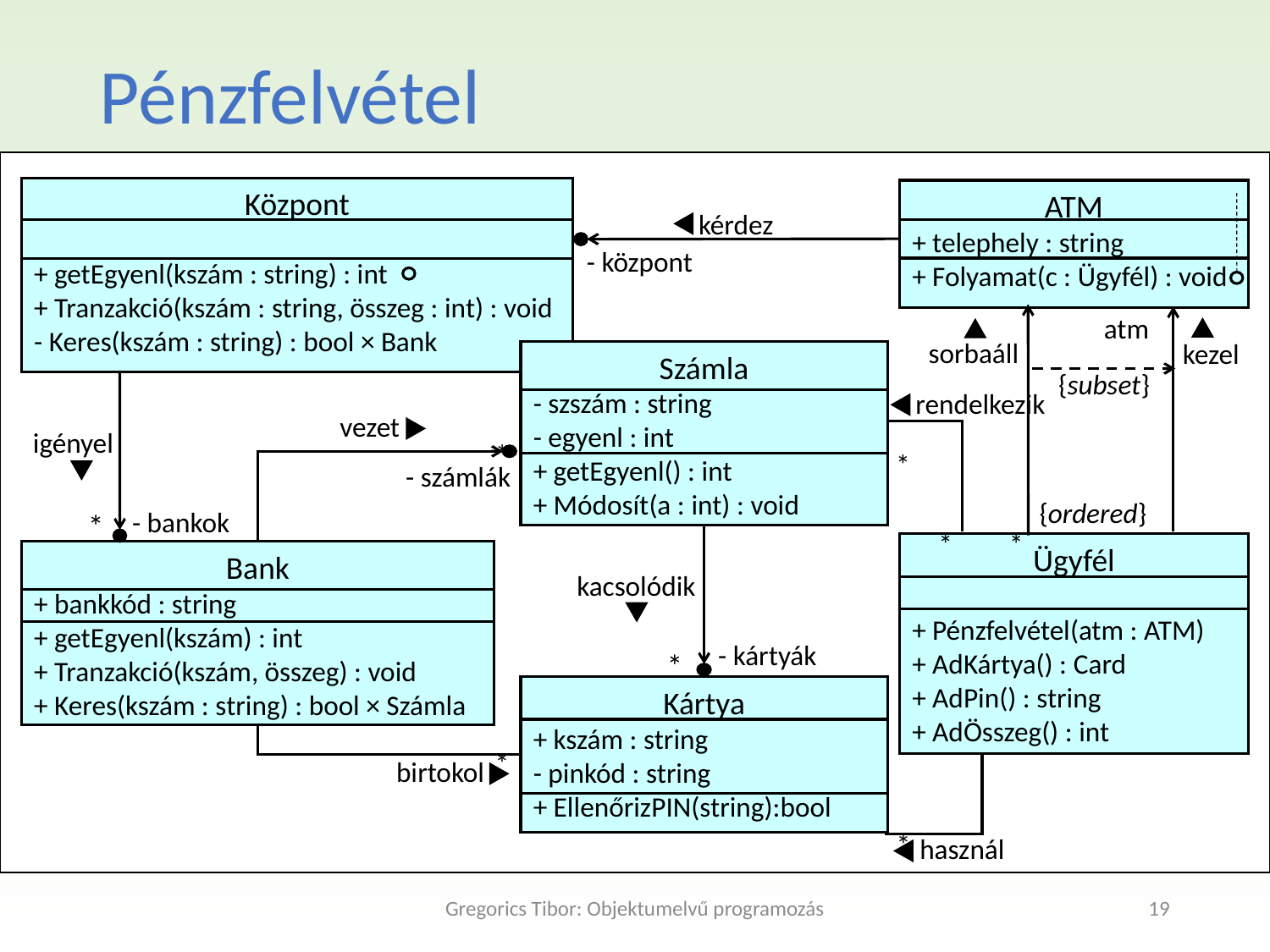

Pénzfelvétel

Központ

+ getEgyenl(kszám : string) : int
+ Tranzakció(kszám : string, összeg : int) : void
- Keres(kszám : string) : bool × Bank
ATM
+ telephely : string
+ Folyamat(c : Ügyfél) : void
kérdez

- központ

atm

sorbaáll
kezel
Számla
- szszám : string
- egyenl : int
+ getEgyenl() : int
+ Módosít(a : int) : void
{subset}
rendelkezik

vezet
*
*
igényel

- számlák

{ordered}
*
*
- bankok
*

Ügyfél

+ Pénzfelvétel(atm : ATM)
+ AdKártya() : Card
+ AdPin() : string
+ AdÖsszeg() : int

Bank
+ bankkód : string
+ getEgyenl(kszám) : int
+ Tranzakció(kszám, összeg) : void
+ Keres(kszám : string) : bool × Számla
kacsolódik

- kártyák
*

Kártya
+ kszám : string
- pinkód : string
+ EllenőrizPIN(string):bool

*

birtokol

*

használ

Gregorics Tibor: Objektumelvű programozás
19